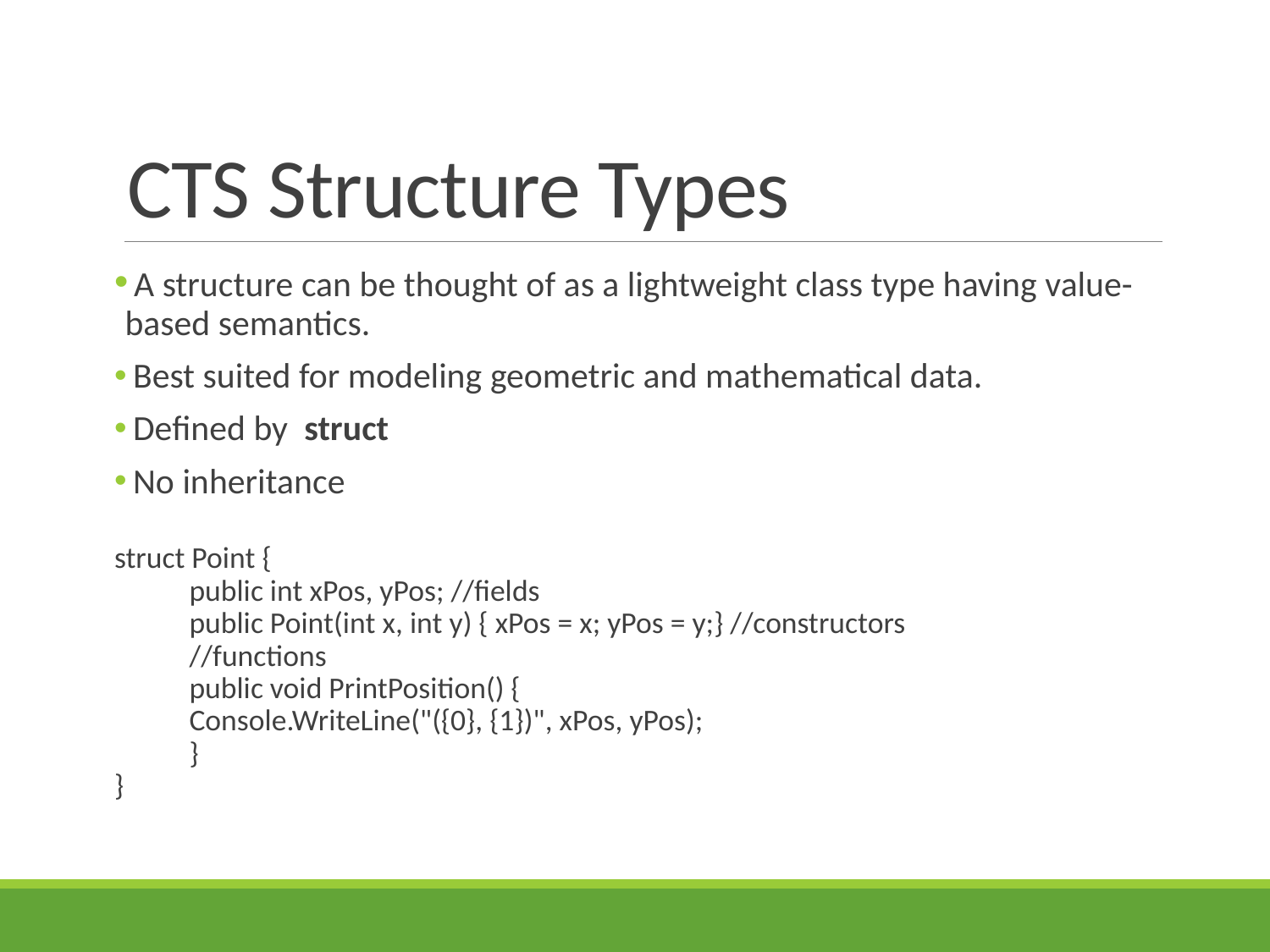

# CTS Structure Types
 A structure can be thought of as a lightweight class type having value-based semantics.
 Best suited for modeling geometric and mathematical data.
 Defined by  struct
 No inheritance
struct Point {
 	public int xPos, yPos; //fields
 	public Point(int x, int y) { xPos = x; yPos = y;} //constructors
  	//functions
	public void PrintPosition() {
  		Console.WriteLine("({0}, {1})", xPos, yPos);
  	}
}